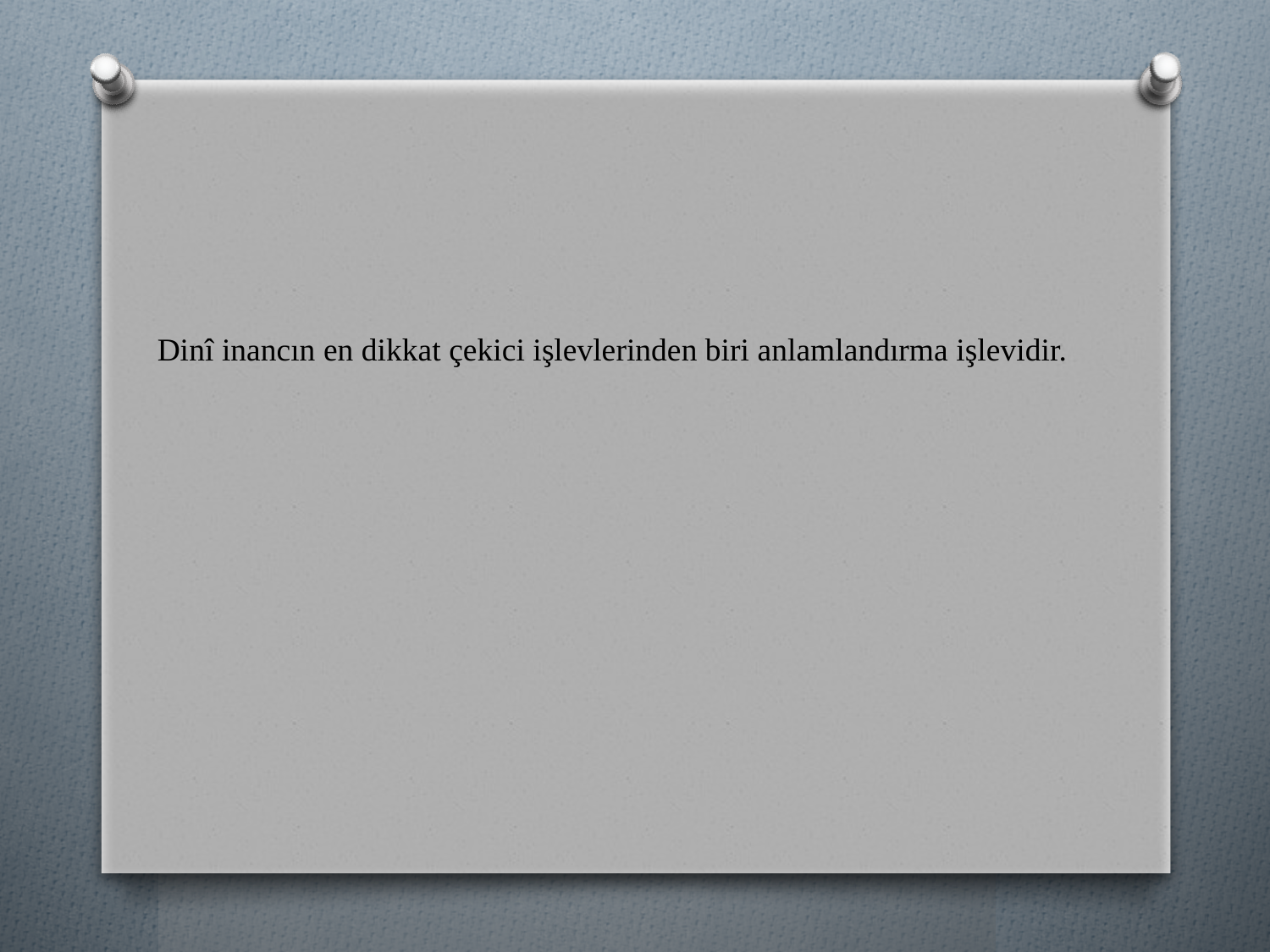

Dinî inancın en dikkat çekici işlevlerinden biri anlamlandırma işlevidir.